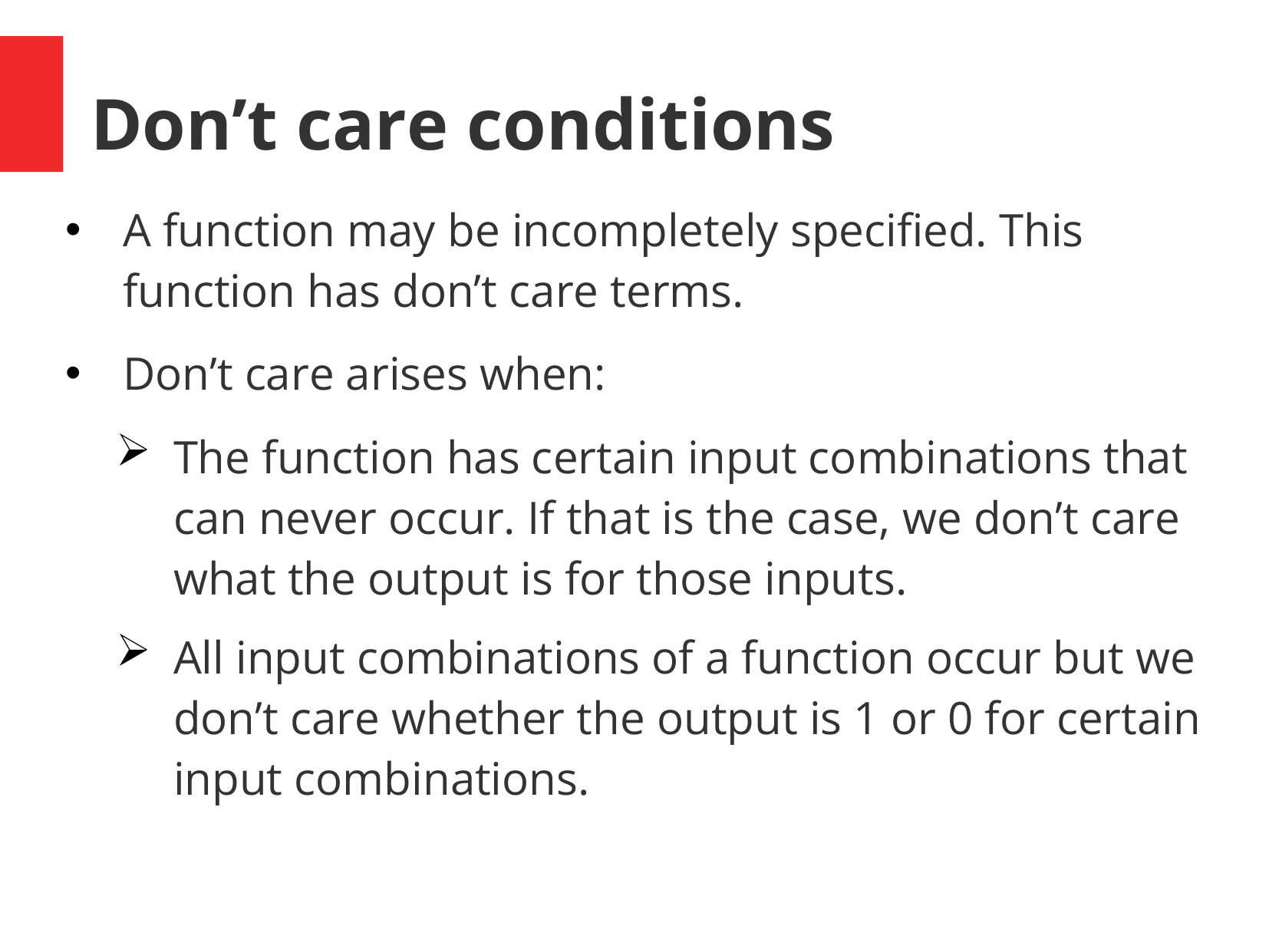

# Don’t care conditions
A function may be incompletely specified. This function has don’t care terms.
Don’t care arises when:
The function has certain input combinations that can never occur. If that is the case, we don’t care what the output is for those inputs.
All input combinations of a function occur but we don’t care whether the output is 1 or 0 for certain input combinations.